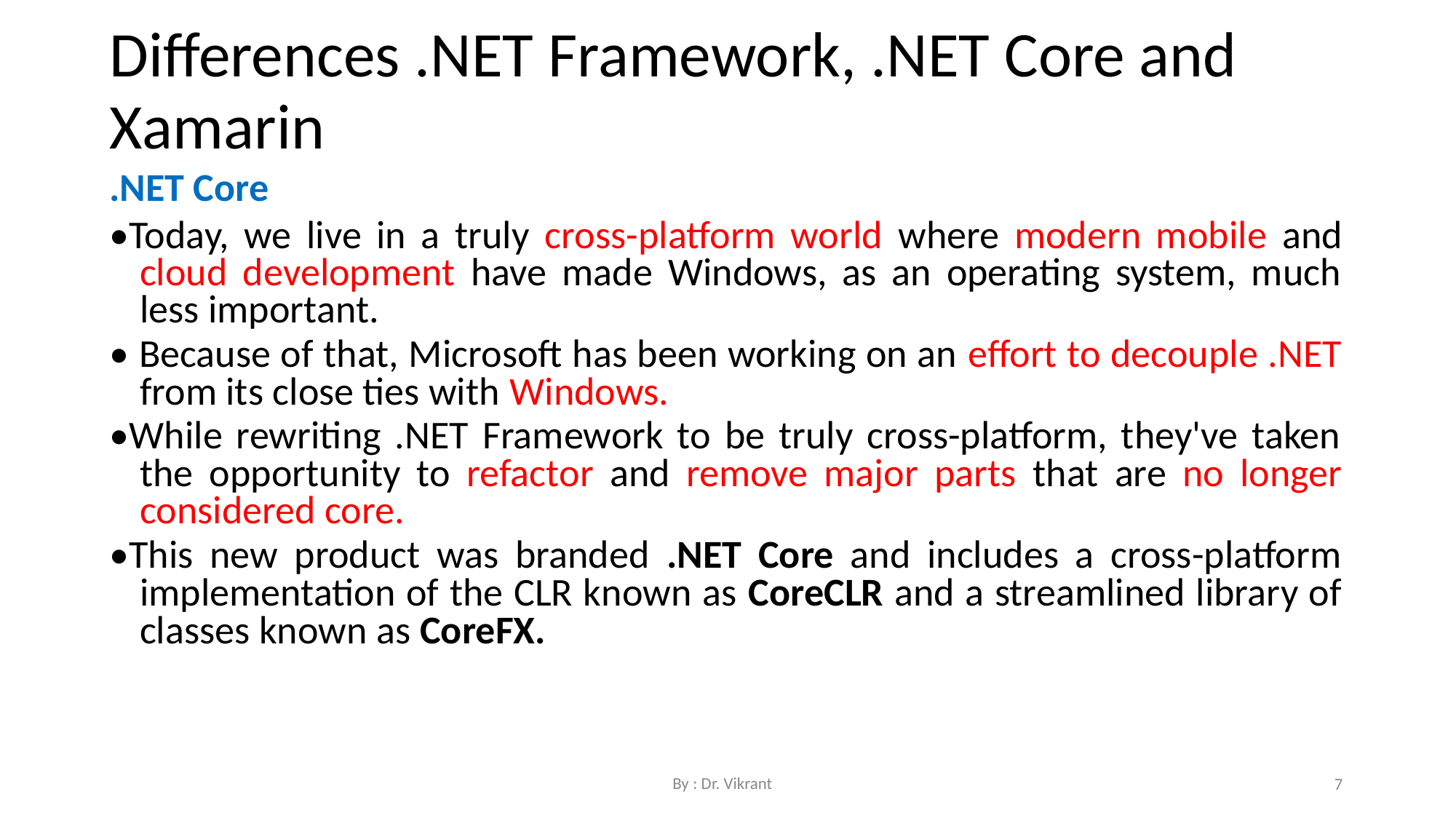

Differences .NET Framework, .NET Core and
Xamarin
.NET Core
•Today, we live in a truly cross-platform world where modern mobile and cloud development have made Windows, as an operating system, much less important.
• Because of that, Microsoft has been working on an effort to decouple .NET from its close ties with Windows.
•While rewriting .NET Framework to be truly cross-platform, they've taken the opportunity to refactor and remove major parts that are no longer considered core.
•This new product was branded .NET Core and includes a cross-platform implementation of the CLR known as CoreCLR and a streamlined library of classes known as CoreFX.
By : Dr. Vikrant
7